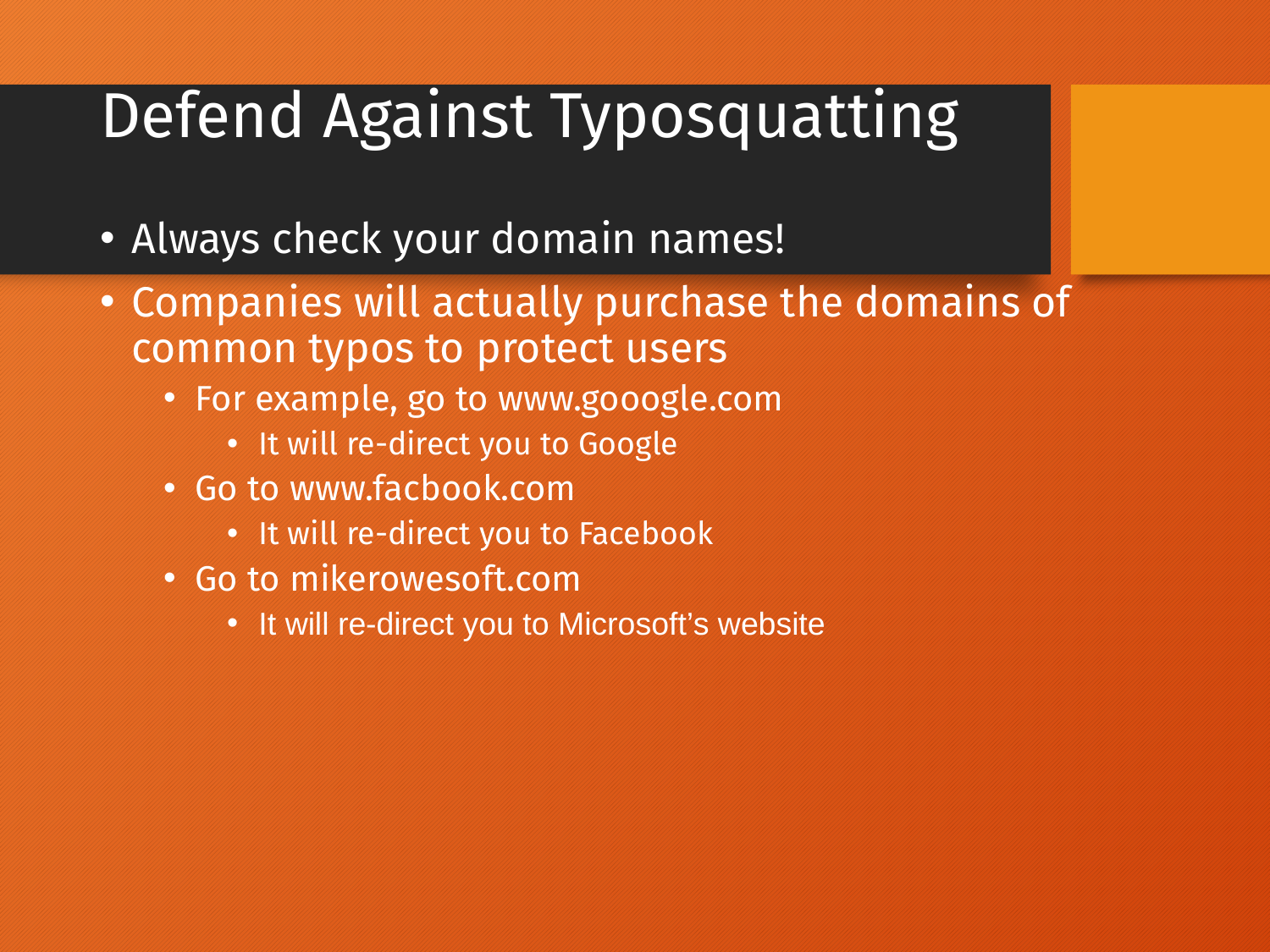

# Defend Against Typosquatting
Always check your domain names!
Companies will actually purchase the domains of common typos to protect users
For example, go to www.gooogle.com
It will re-direct you to Google
Go to www.facbook.com
It will re-direct you to Facebook
Go to mikerowesoft.com
It will re-direct you to Microsoft’s website